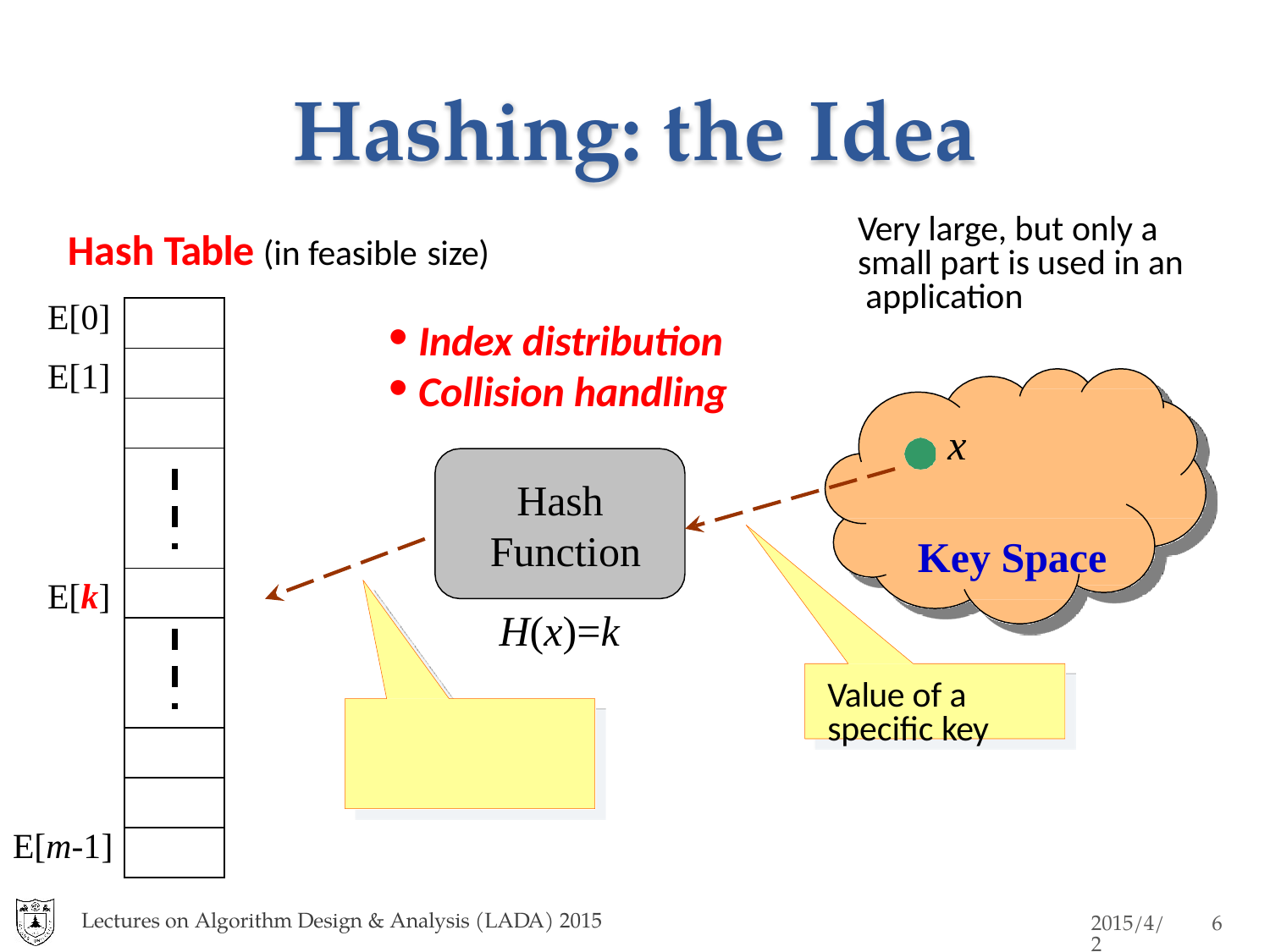

# Hashing: the Idea
Very large, but only a  small part is used in an  application

x

Key Space

Value of a  specific key
Hash Table (in feasible size)
E[0]
E[1]
|  |
| --- |
|  |
|  |
|  |
|  |
|  |
|  |
|  |
|  |
Index distribution
Collision handling

Hash  Function
H(x)=k

E[k]

A calculated  array index for  the key
E[m-1]
Lectures on Algorithm Design & Analysis (LADA) 2015
6
2015/4/2